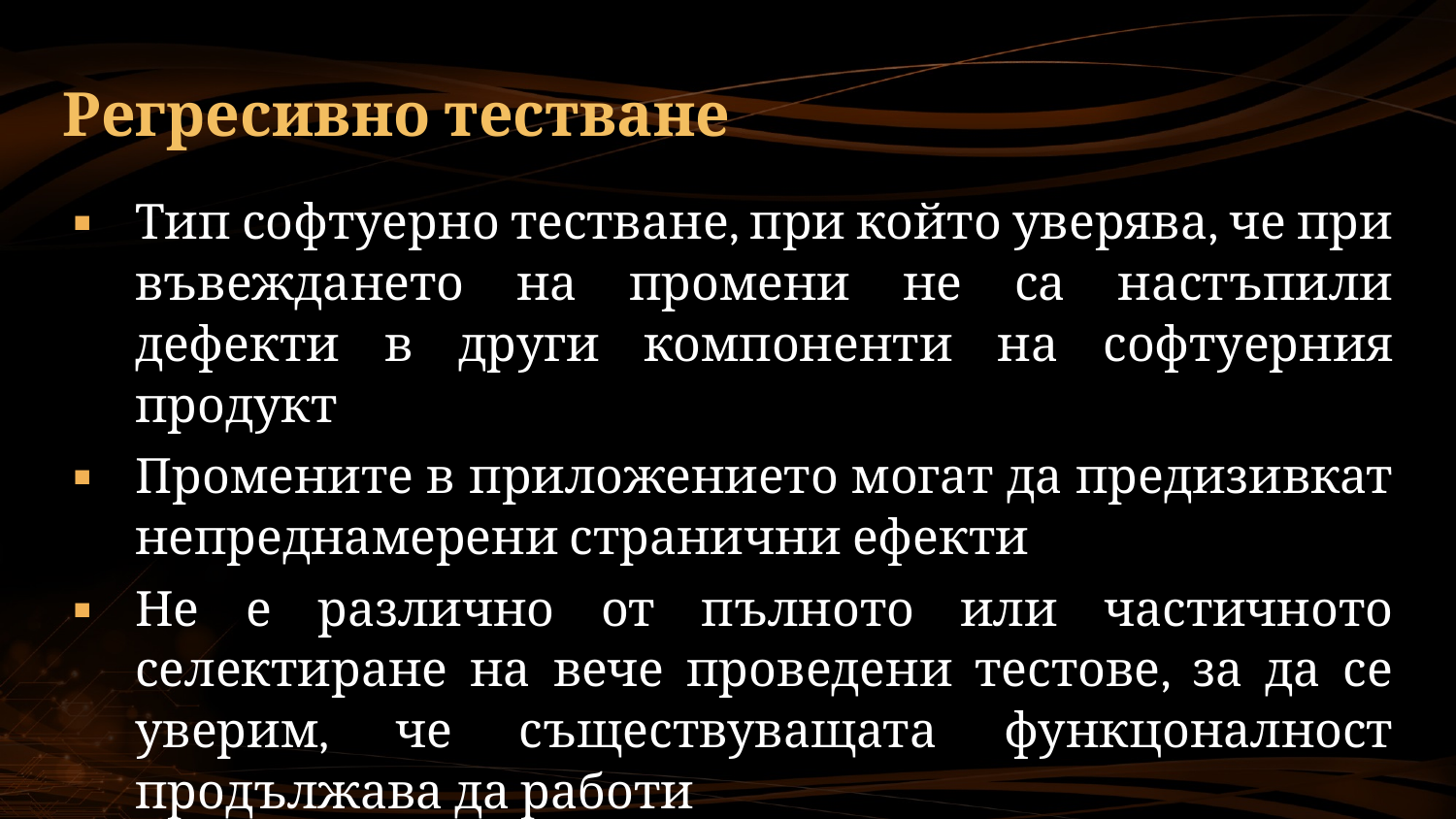

# Регресивно тестване
Тип софтуерно тестване, при който уверява, че при въвеждането на промени не са настъпили дефекти в други компоненти на софтуерния продукт
Промените в приложението могат да предизивкат непреднамерени странични ефекти
Не е различно от пълното или частичното селектиране на вече проведени тестове, за да се уверим, че съществуващата функцоналност продължава да работи